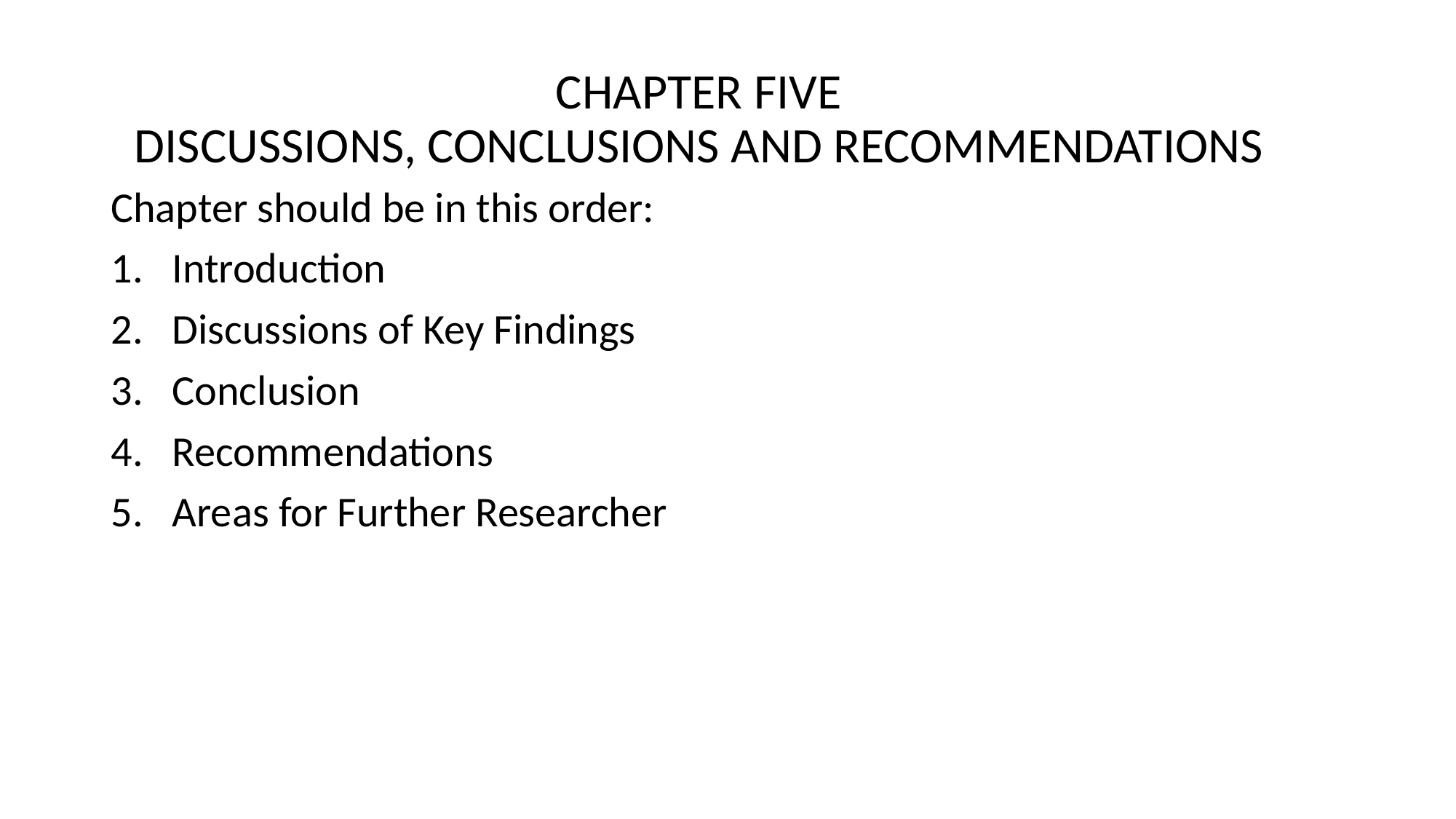

# CHAPTER FIVE DISCUSSIONS, CONCLUSIONS AND RECOMMENDATIONS
Chapter should be in this order:
Introduction
Discussions of Key Findings
Conclusion
Recommendations
Areas for Further Researcher